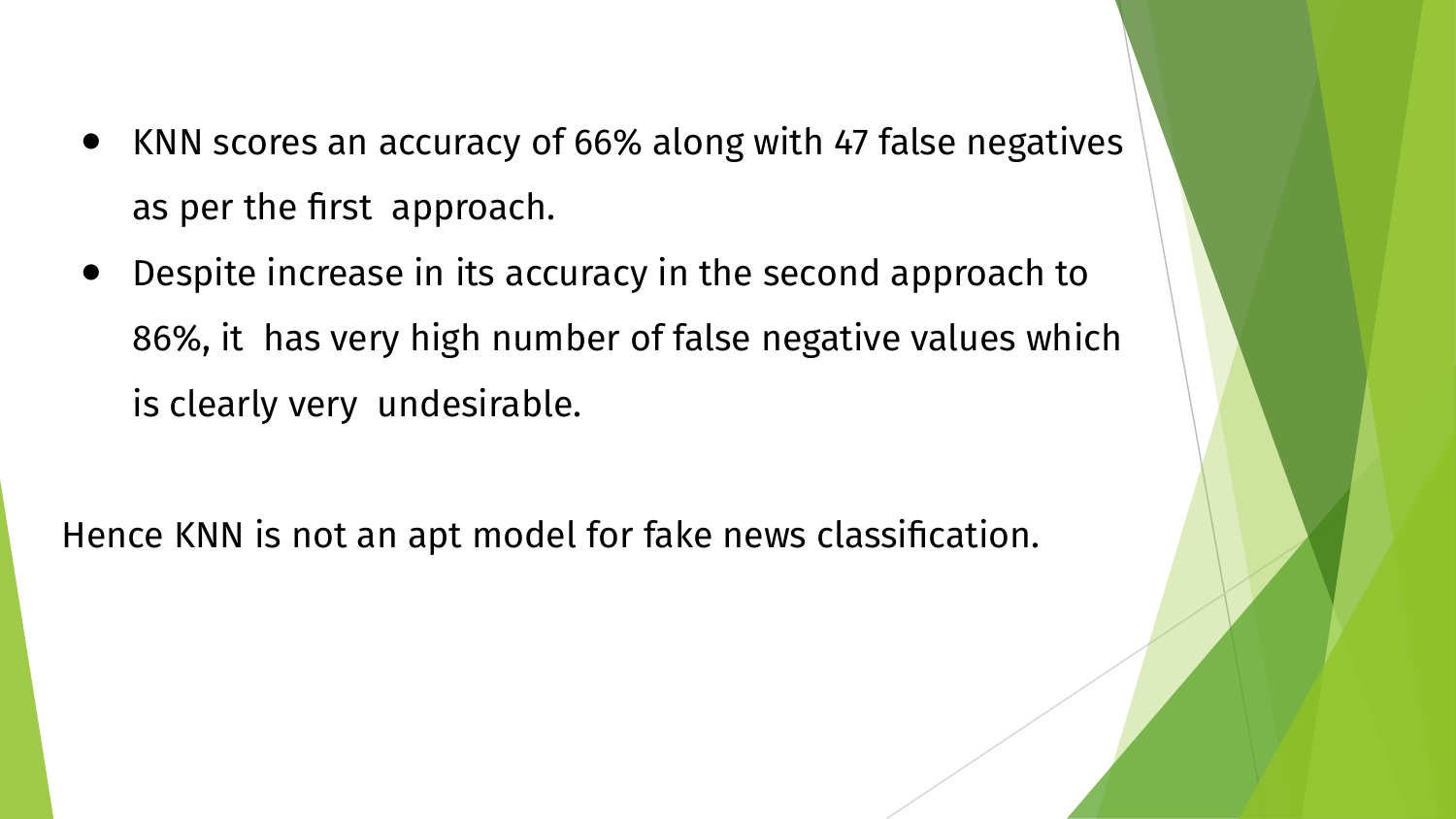

# KNN scores an accuracy of 66% along with 47 false negatives as per the first  approach.
Despite increase in its accuracy in the second approach to 86%, it  has very high number of false negative values which is clearly very  undesirable.

Hence KNN is not an apt model for fake news classification.